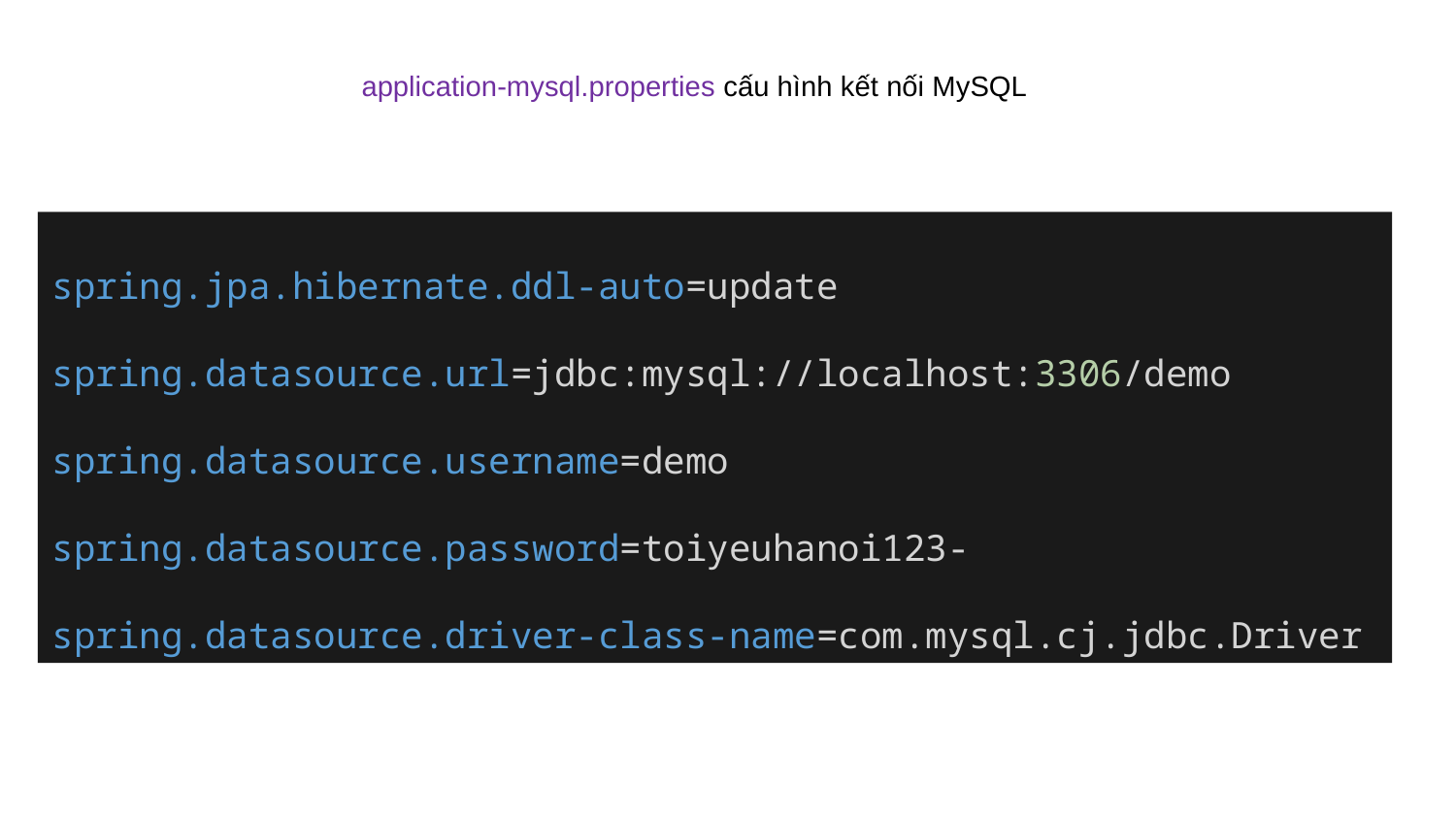

application-mysql.properties cấu hình kết nối MySQL
spring.jpa.hibernate.ddl-auto=update
spring.datasource.url=jdbc:mysql://localhost:3306/demo
spring.datasource.username=demo
spring.datasource.password=toiyeuhanoi123-
spring.datasource.driver-class-name=com.mysql.cj.jdbc.Driver